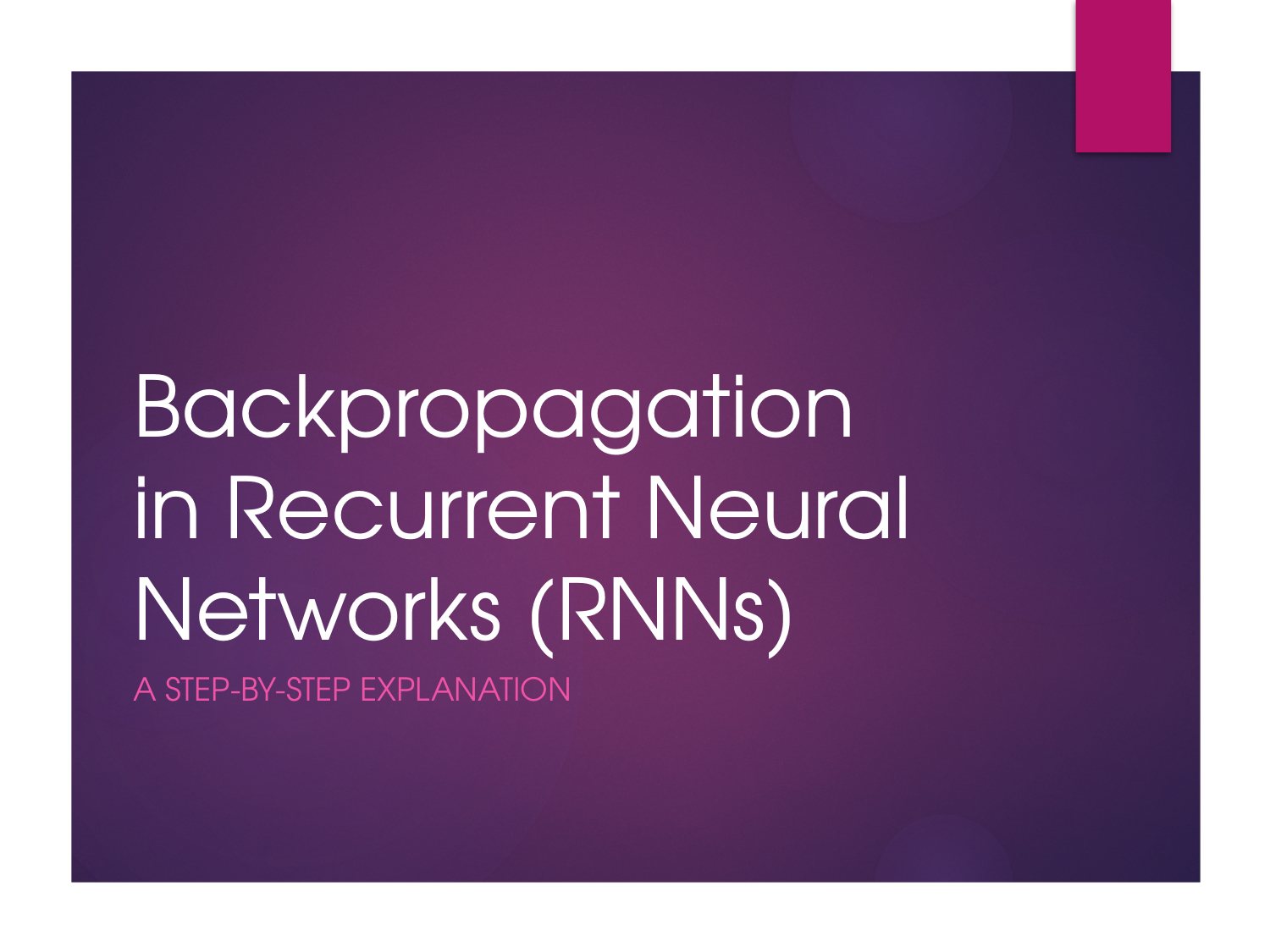

# Backpropagation in Recurrent Neural Networks (RNNs)
A Step-by-Step Explanation